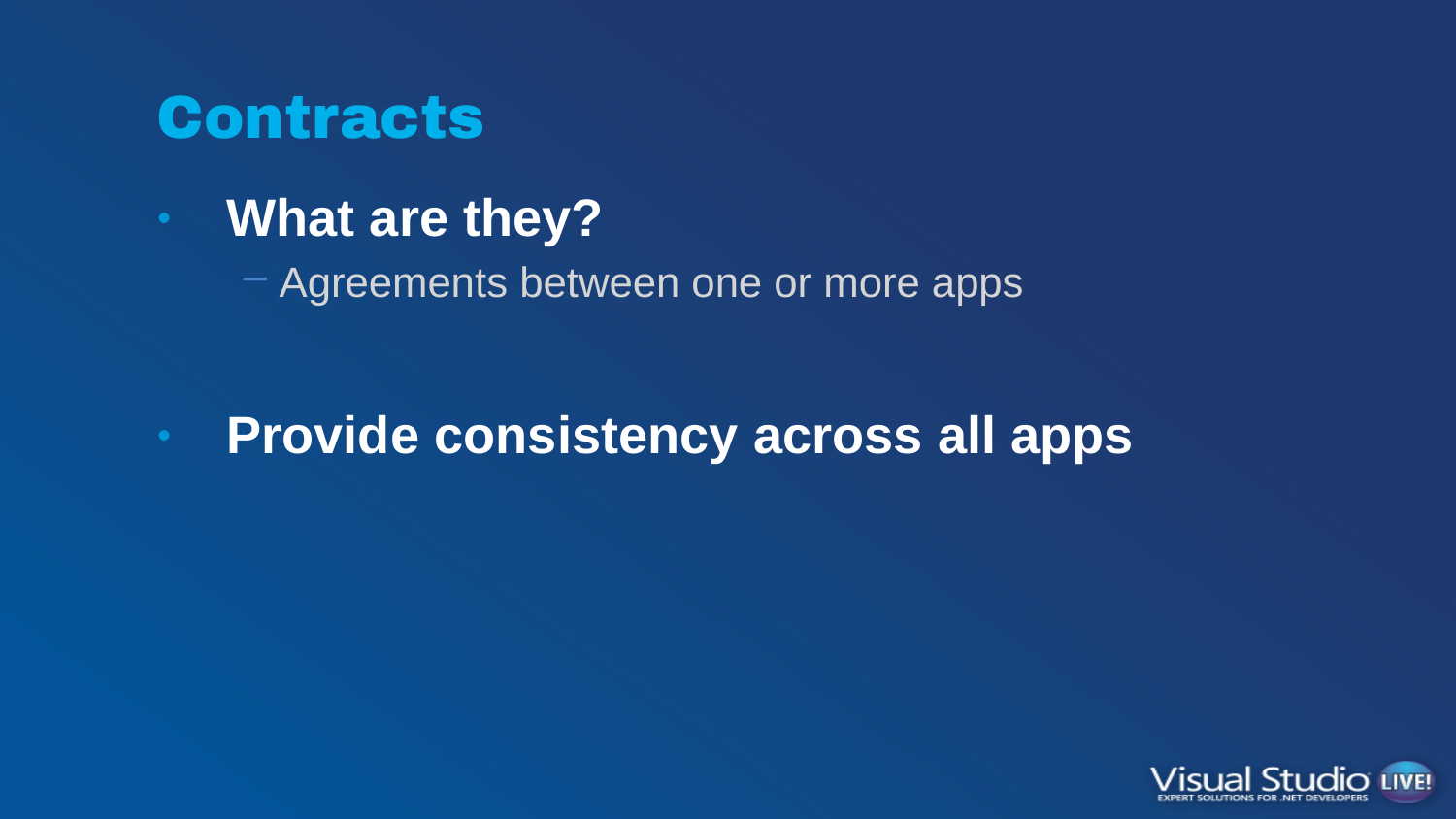

# Contracts
What are they?
Agreements between one or more apps

Provide consistency across all apps